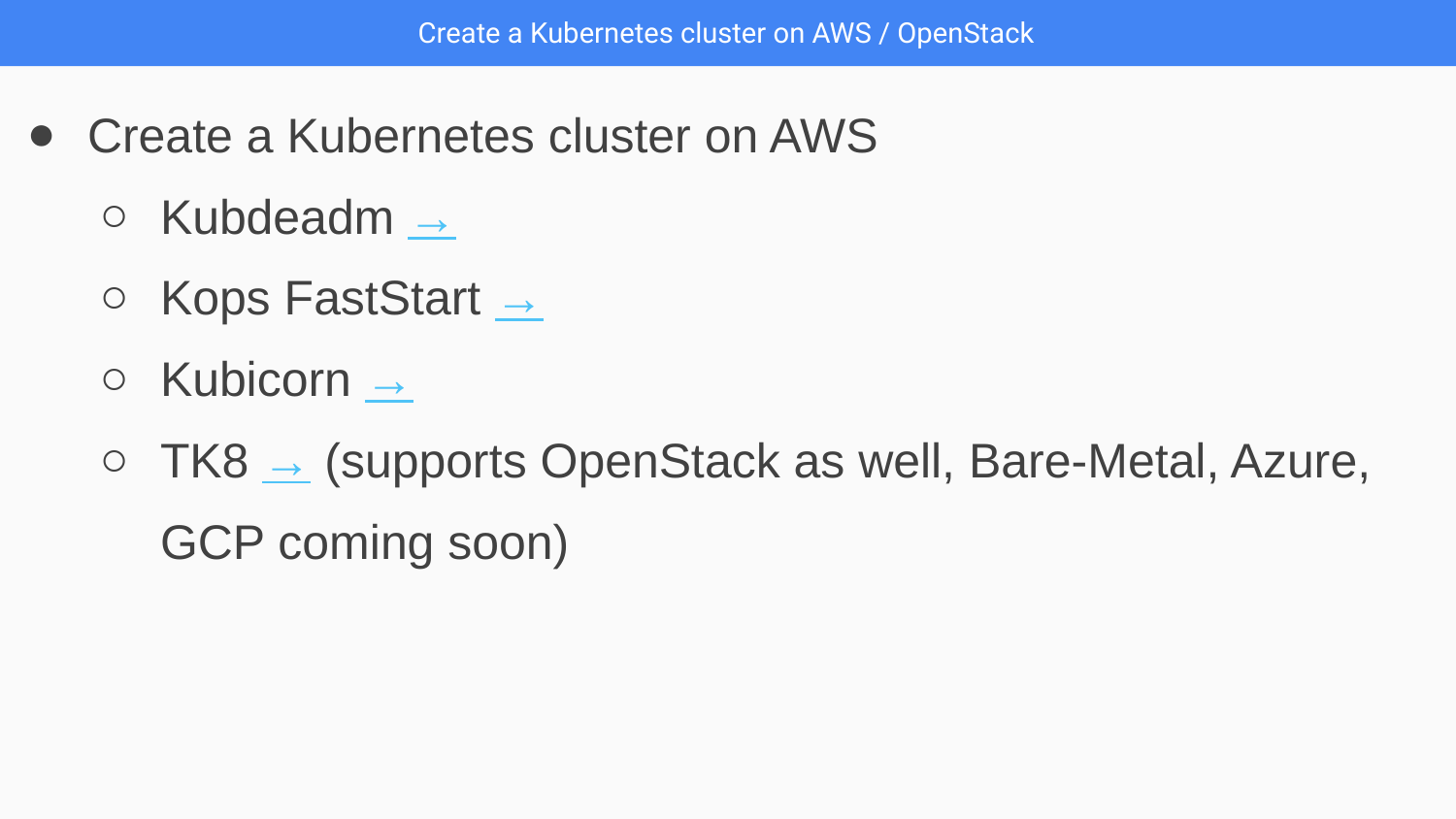

Create a Kubernetes cluster on AWS / OpenStack
Create a Kubernetes cluster on AWS
Kubdeadm →
Kops FastStart →
Kubicorn →
TK8 → (supports OpenStack as well, Bare-Metal, Azure, GCP coming soon)